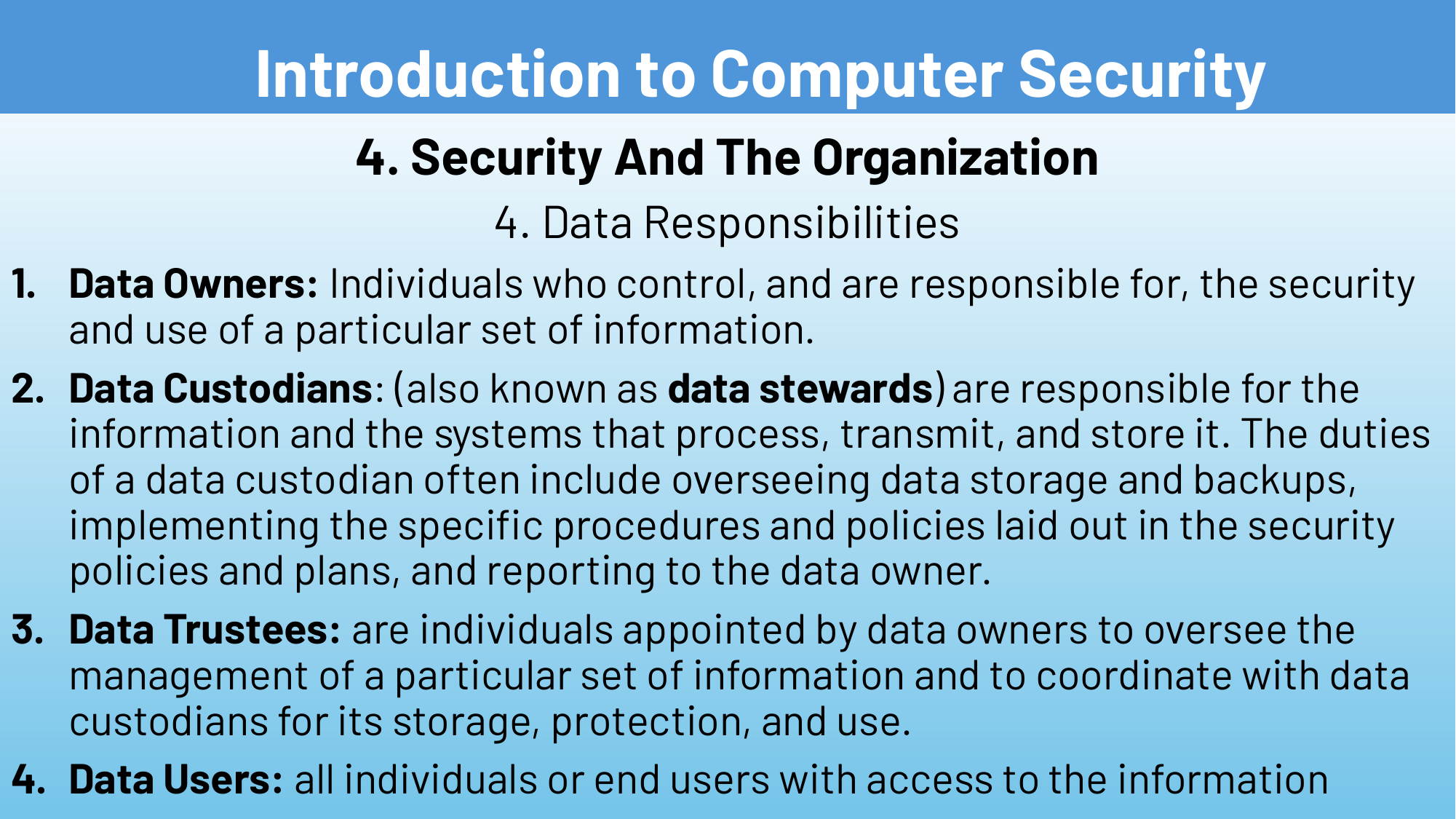

Introduction to Computer Security
4. Security And The Organization
4. Data Responsibilities
Data Owners: Individuals who control, and are responsible for, the security and use of a particular set of information.
Data Custodians: (also known as data stewards) are responsible for the information and the systems that process, transmit, and store it. The duties of a data custodian often include overseeing data storage and backups, implementing the specific procedures and policies laid out in the security policies and plans, and reporting to the data owner.
Data Trustees: are individuals appointed by data owners to oversee the management of a particular set of information and to coordinate with data custodians for its storage, protection, and use.
Data Users: all individuals or end users with access to the information